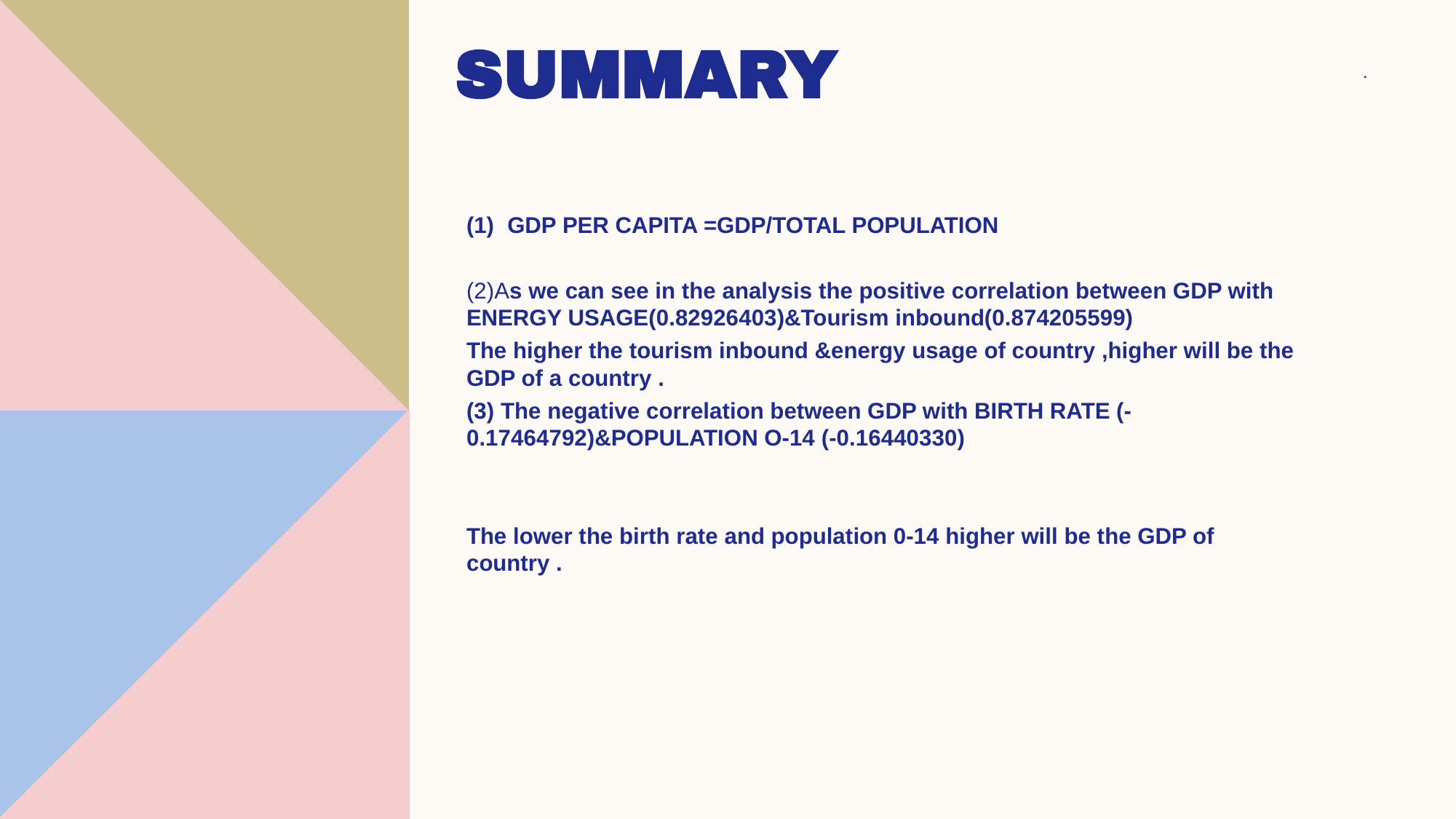

# summary

.
GDP PER CAPITA =GDP/TOTAL POPULATION

(2)As we can see in the analysis the positive correlation between GDP with ENERGY USAGE(0.82926403)&Tourism inbound(0.874205599)
The higher the tourism inbound &energy usage of country ,higher will be the GDP of a country .
(3) The negative correlation between GDP with BIRTH RATE (-0.17464792)&POPULATION O-14 (-0.16440330)

The lower the birth rate and population 0-14 higher will be the GDP of country .